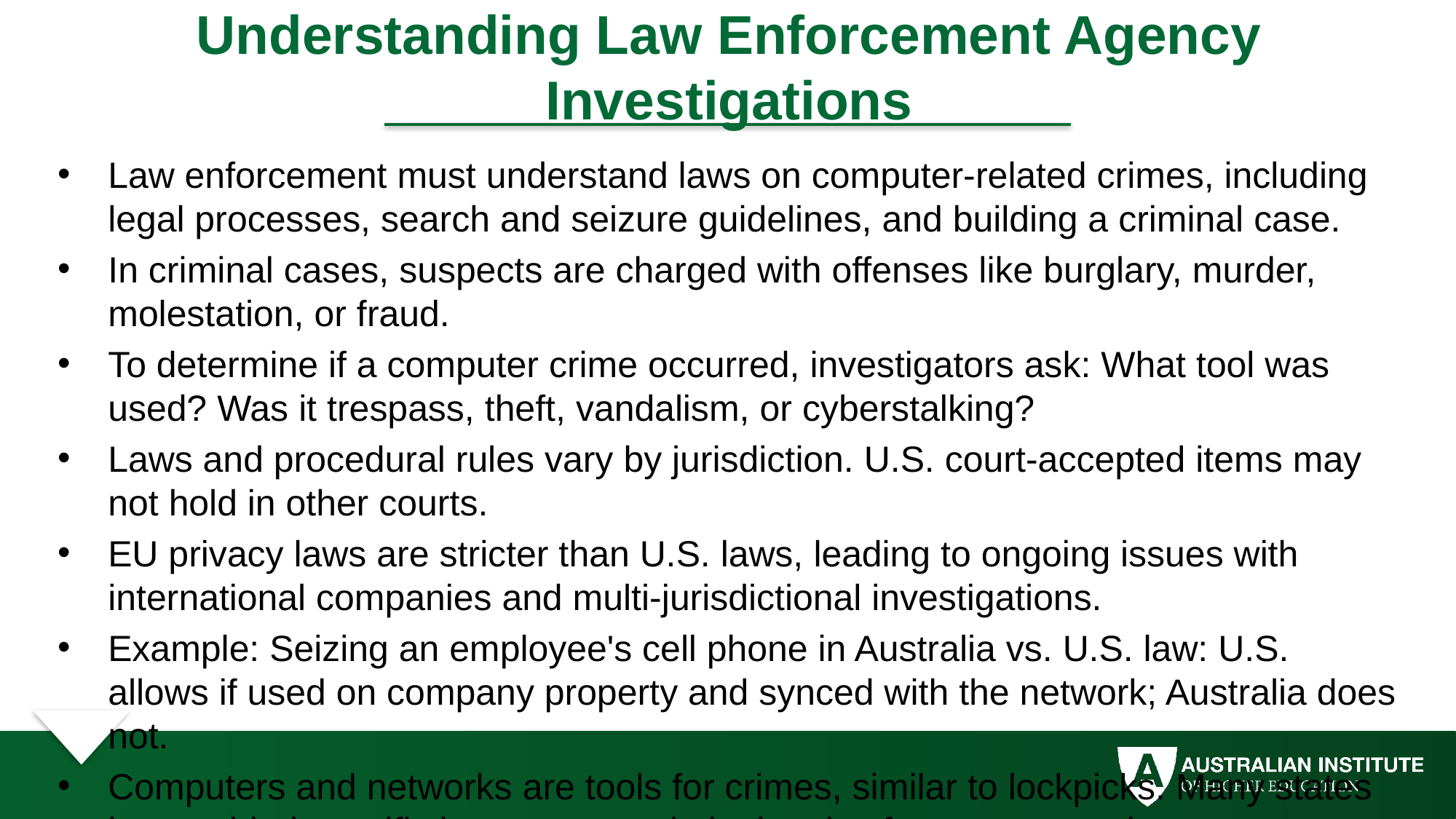

# Understanding Law Enforcement Agency Investigations
Law enforcement must understand laws on computer-related crimes, including legal processes, search and seizure guidelines, and building a criminal case.
In criminal cases, suspects are charged with offenses like burglary, murder, molestation, or fraud.
To determine if a computer crime occurred, investigators ask: What tool was used? Was it trespass, theft, vandalism, or cyberstalking?
Laws and procedural rules vary by jurisdiction. U.S. court-accepted items may not hold in other courts.
EU privacy laws are stricter than U.S. laws, leading to ongoing issues with international companies and multi-jurisdictional investigations.
Example: Seizing an employee's cell phone in Australia vs. U.S. law: U.S. allows if used on company property and synced with the network; Australia does not.
Computers and networks are tools for crimes, similar to lockpicks. Many states have added specific language to criminal codes for computer crimes.
Alabama defines 'willfully or without authorization' and sets dollar amounts for misdemeanors/felony computer theft, equating it to shoplifting or car theft.
States have enacted specific criminal statutes for computer-related crimes, but often exclude digital issues from standard trespass, theft, vandalism, or burglary laws.
The Computer Fraud and Abuse Act (1986) was passed, but state laws were developed later.
For state-specific computer crime definitions, see: http://statelaws.findlaw.com/criminal-laws/computer-crimes.html.
Serious crimes often involve digital devices: sexual exploitation of minors, missing persons, drug trafficking, and theft rings store data on computers, smartphones, and cloud storage.